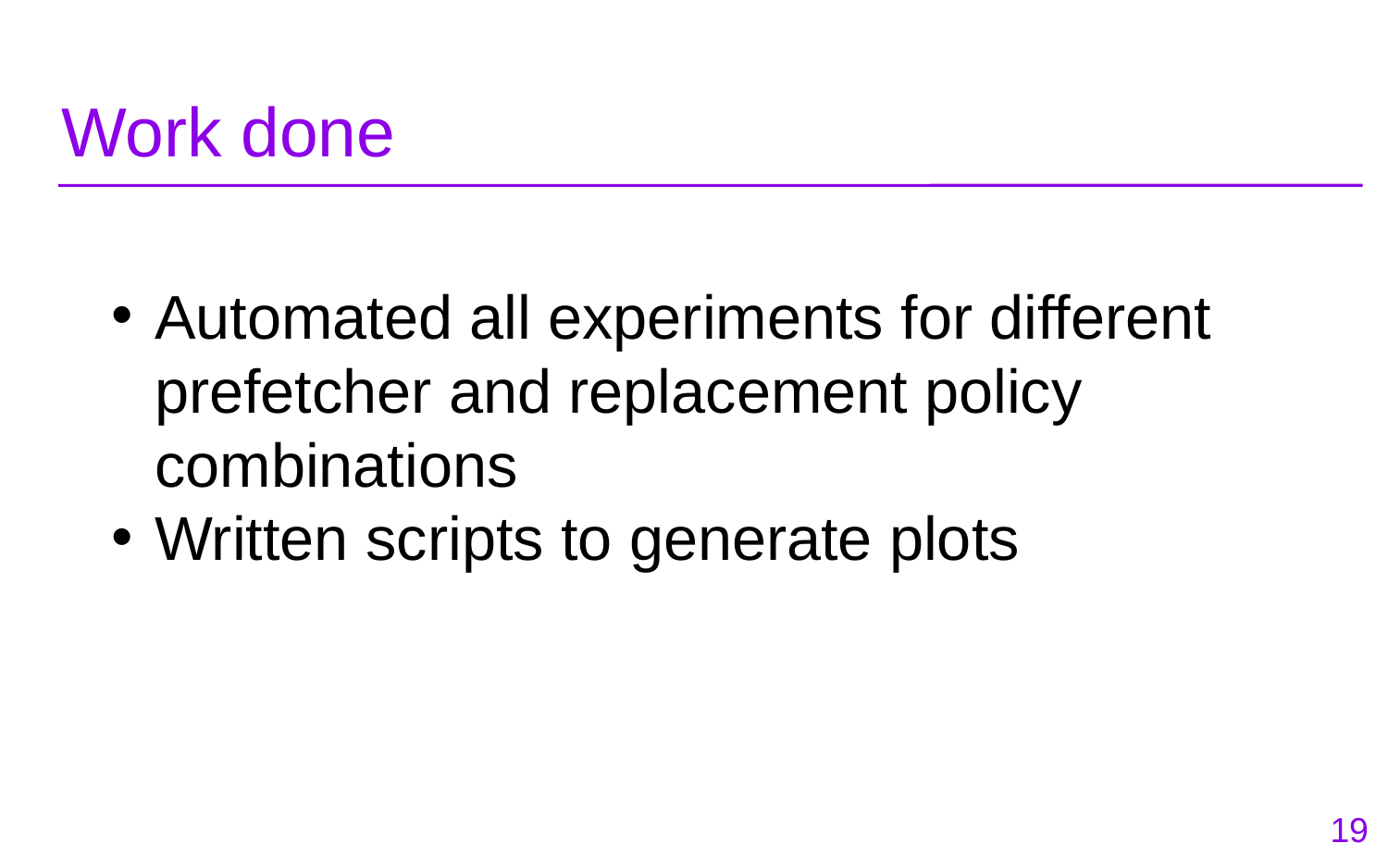

# Work done
Automated all experiments for different prefetcher and replacement policy combinations
Written scripts to generate plots
19